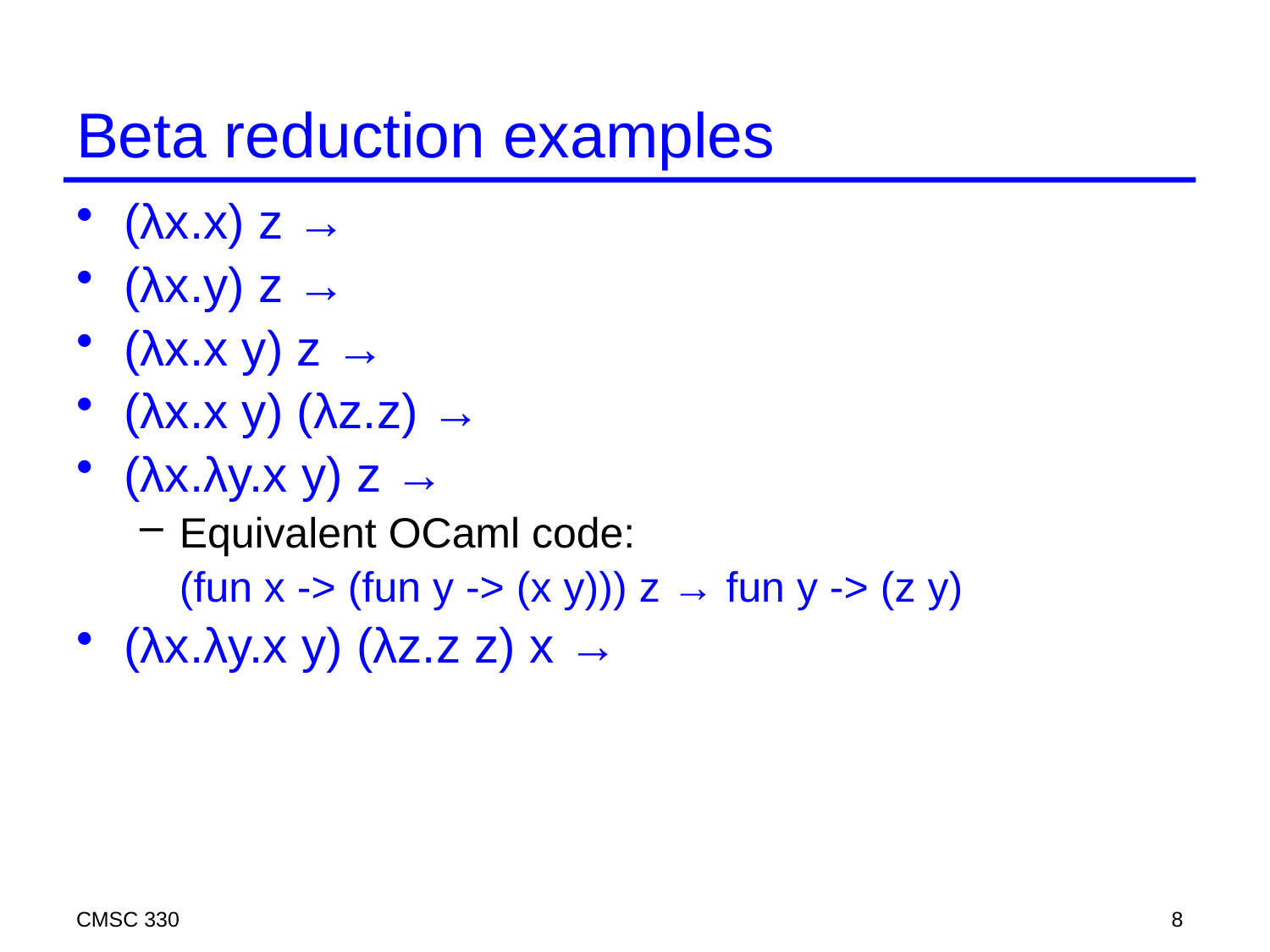

# Beta reduction examples
(λx.x) z →
(λx.y) z →
(λx.x y) z →
(λx.x y) (λz.z) →
(λx.λy.x y) z →
Equivalent OCaml code:
	(fun x -> (fun y -> (x y))) z → fun y -> (z y)
(λx.λy.x y) (λz.z z) x →

CMSC 330
8